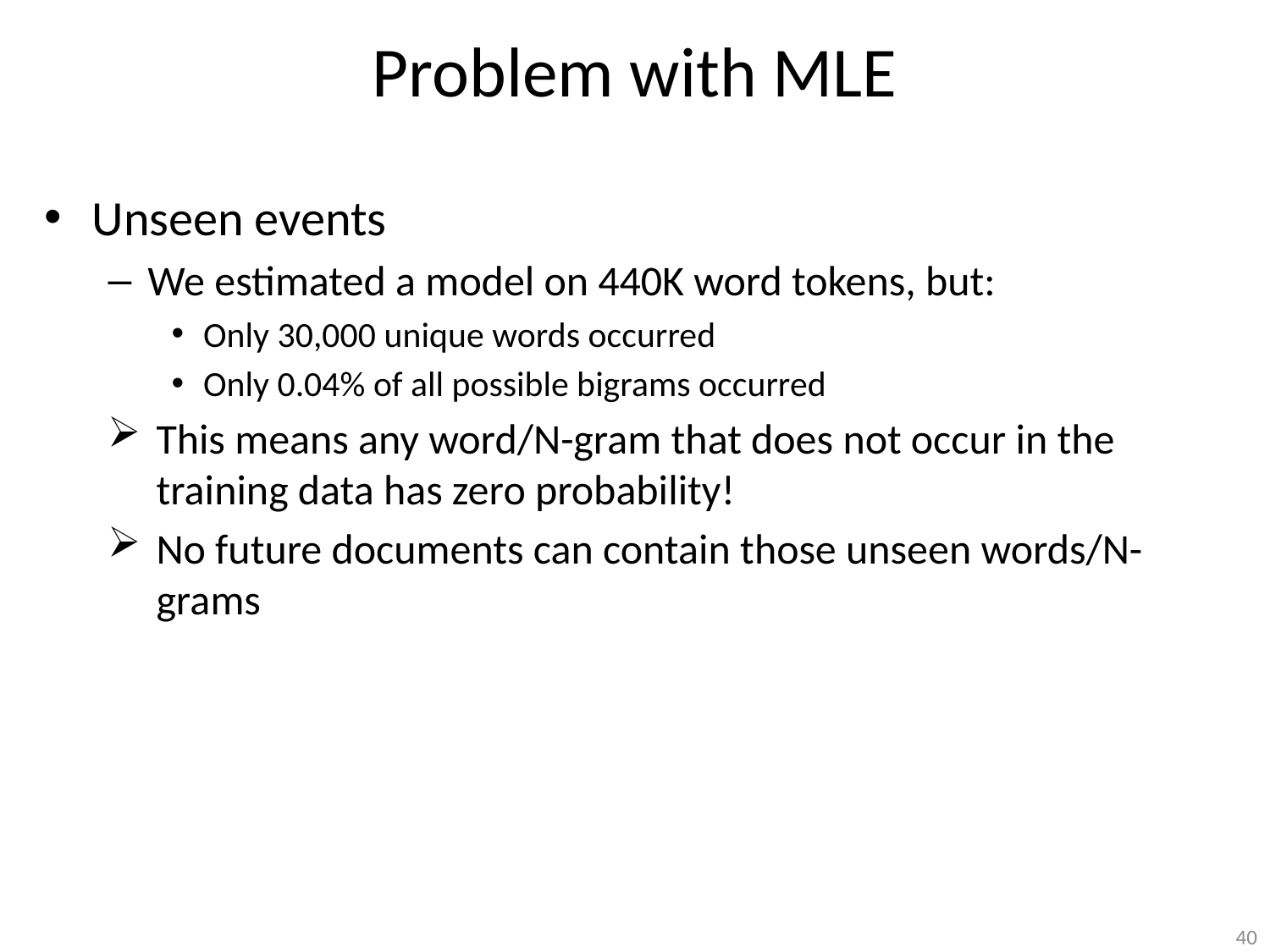

# Problem with MLE
Unseen events
We estimated a model on 440K word tokens, but:
Only 30,000 unique words occurred
Only 0.04% of all possible bigrams occurred
This means any word/N-gram that does not occur in the training data has zero probability!
No future documents can contain those unseen words/N-grams

40